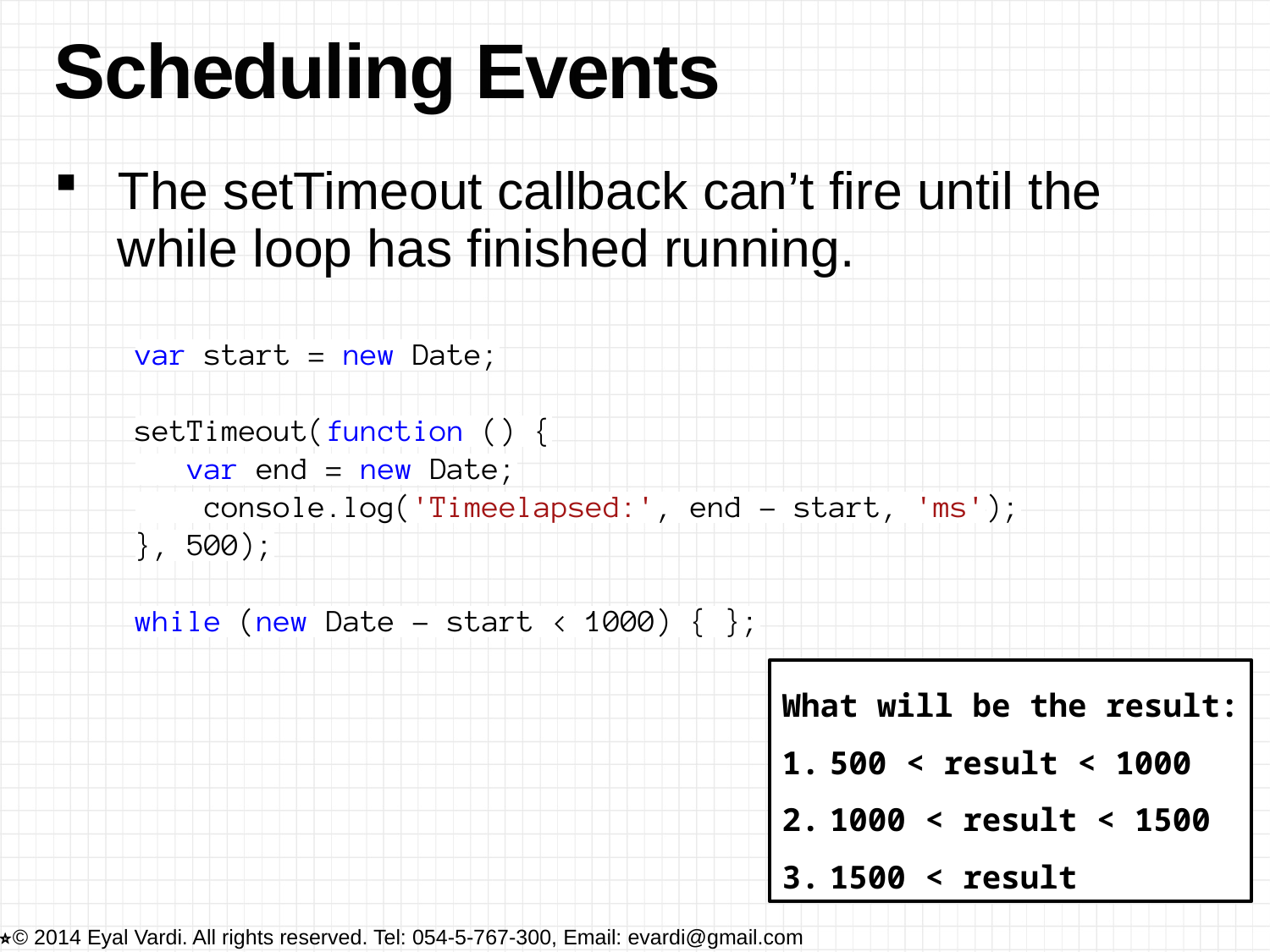

# Scheduling Events
The setTimeout callback can’t fire until the while loop has finished running.
var start = new Date;

setTimeout(function () {
   var end = new Date;
    console.log('Timeelapsed:', end - start, 'ms');
}, 500);

while (new Date - start < 1000) { };
What will be the result:
500 < result < 1000
1000 < result < 1500
1500 < result